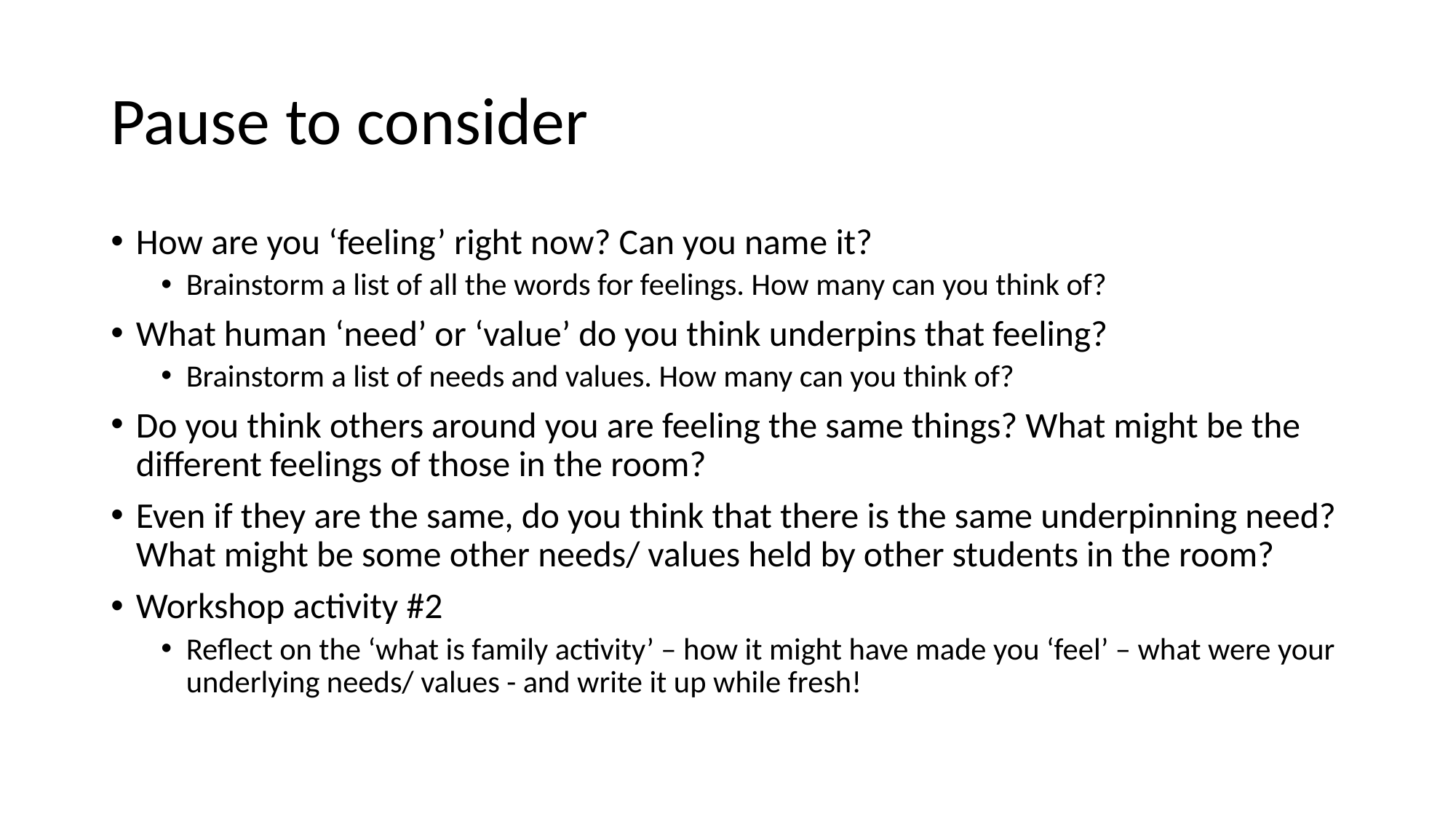

# Pause to consider
How are you ‘feeling’ right now? Can you name it?
Brainstorm a list of all the words for feelings. How many can you think of?
What human ‘need’ or ‘value’ do you think underpins that feeling?
Brainstorm a list of needs and values. How many can you think of?
Do you think others around you are feeling the same things? What might be the different feelings of those in the room?
Even if they are the same, do you think that there is the same underpinning need? What might be some other needs/ values held by other students in the room?
Workshop activity #2
Reflect on the ‘what is family activity’ – how it might have made you ‘feel’ – what were your underlying needs/ values - and write it up while fresh!